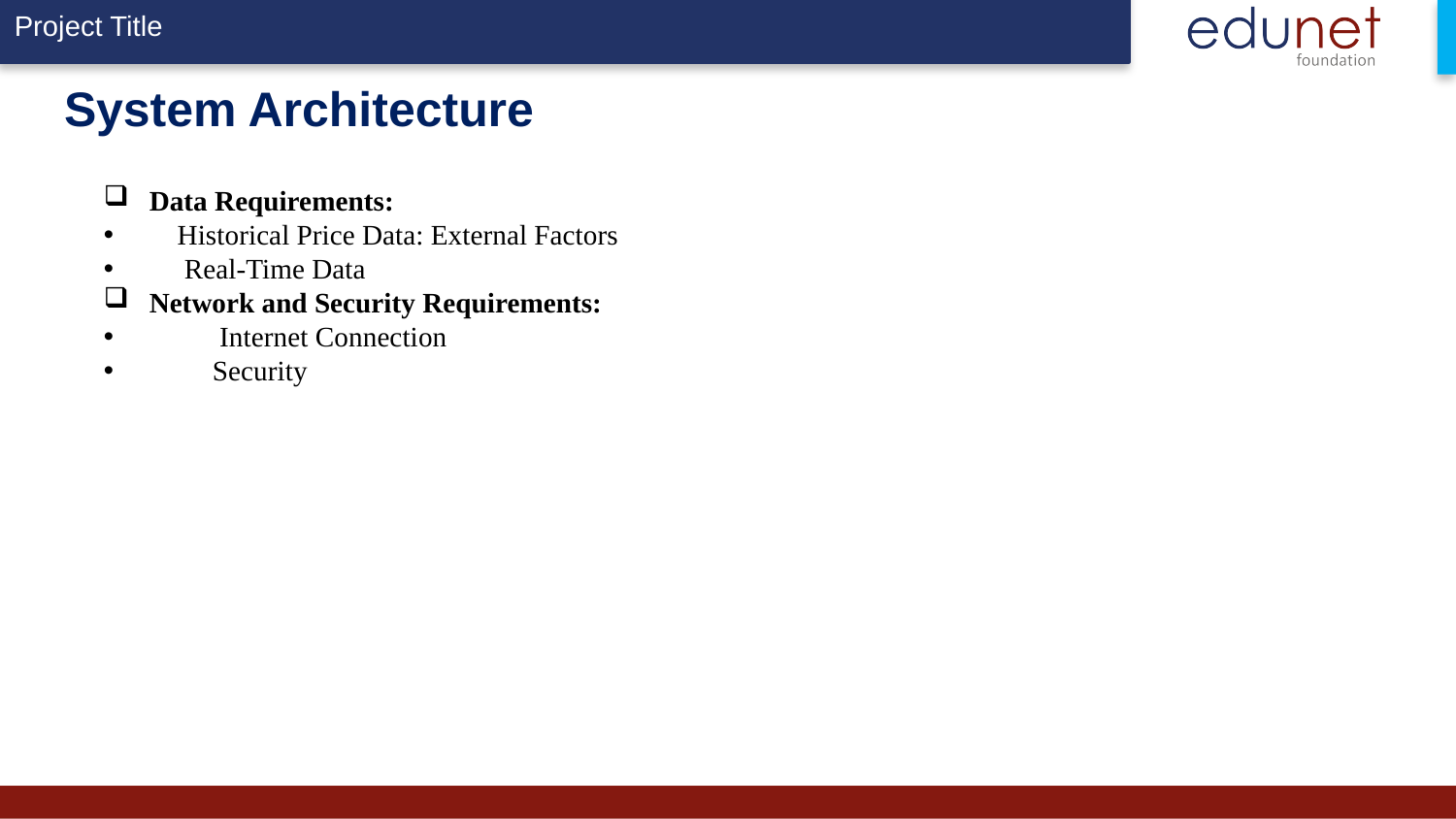

# System Architecture
Data Requirements:
    Historical Price Data: External Factors
     Real-Time Data
Network and Security Requirements:
          Internet Connection
         Security